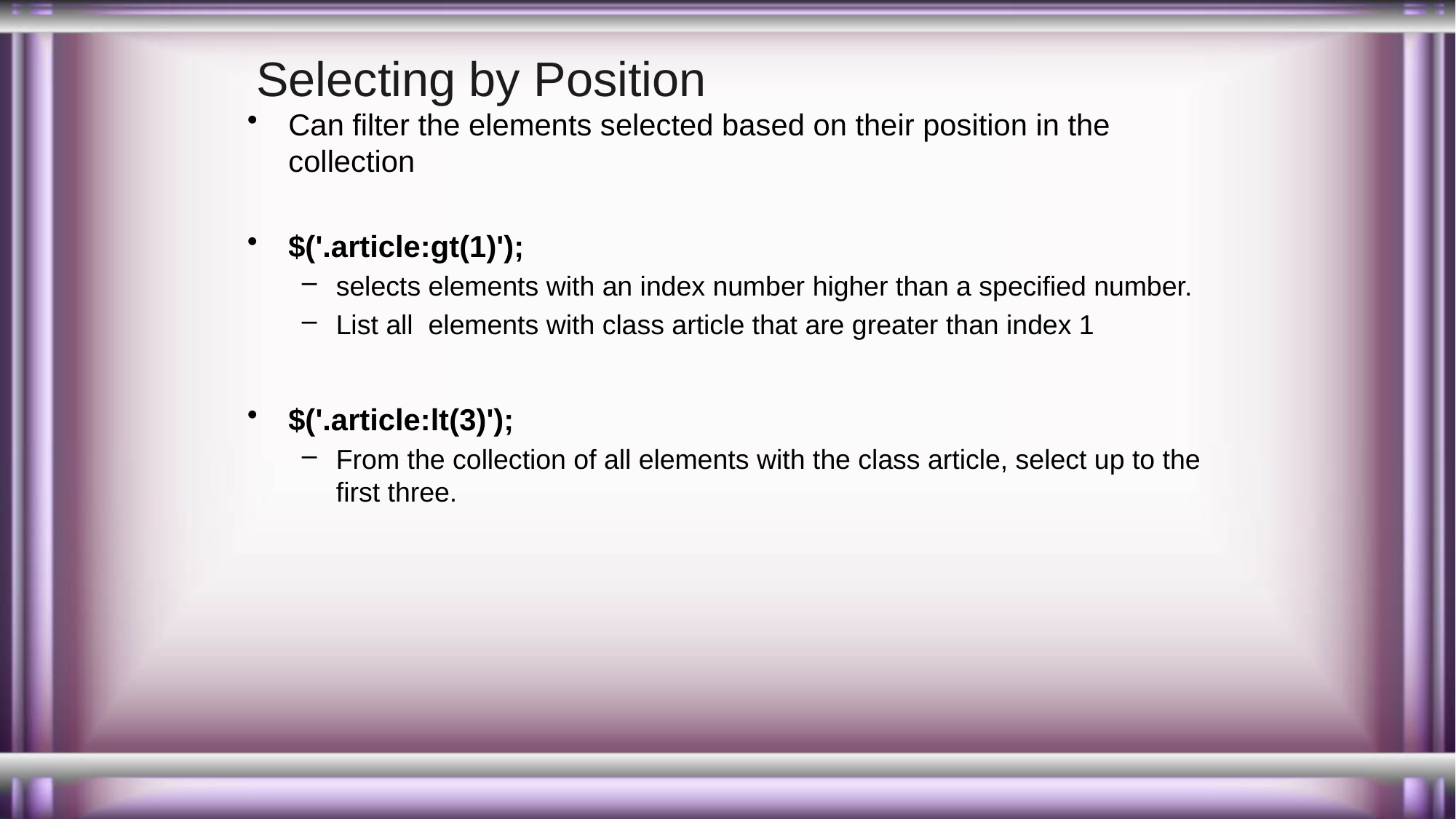

# Selecting by Position
Can filter the elements selected based on their position in the collection

$('.article:gt(1)');
selects elements with an index number higher than a specified number.
List all  elements with class article that are greater than index 1

$('.article:lt(3)');
From the collection of all elements with the class article, select up to the first three.